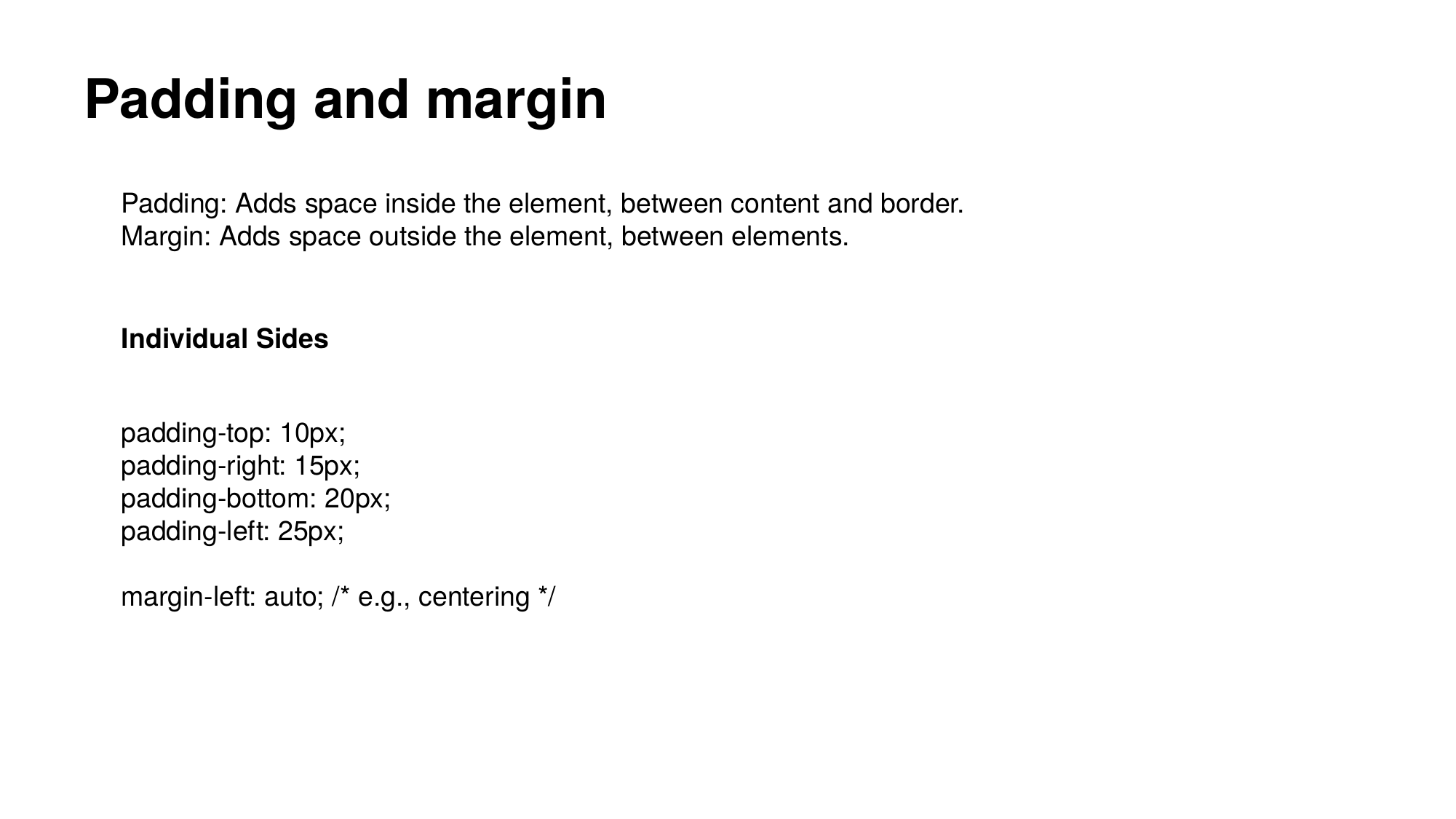

# Padding and margin
Padding: Adds space inside the element, between content and border.
Margin: Adds space outside the element, between elements.
Individual Sides
padding-top: 10px;
padding-right: 15px;
padding-bottom: 20px;
padding-left: 25px;

margin-left: auto; /* e.g., centering */